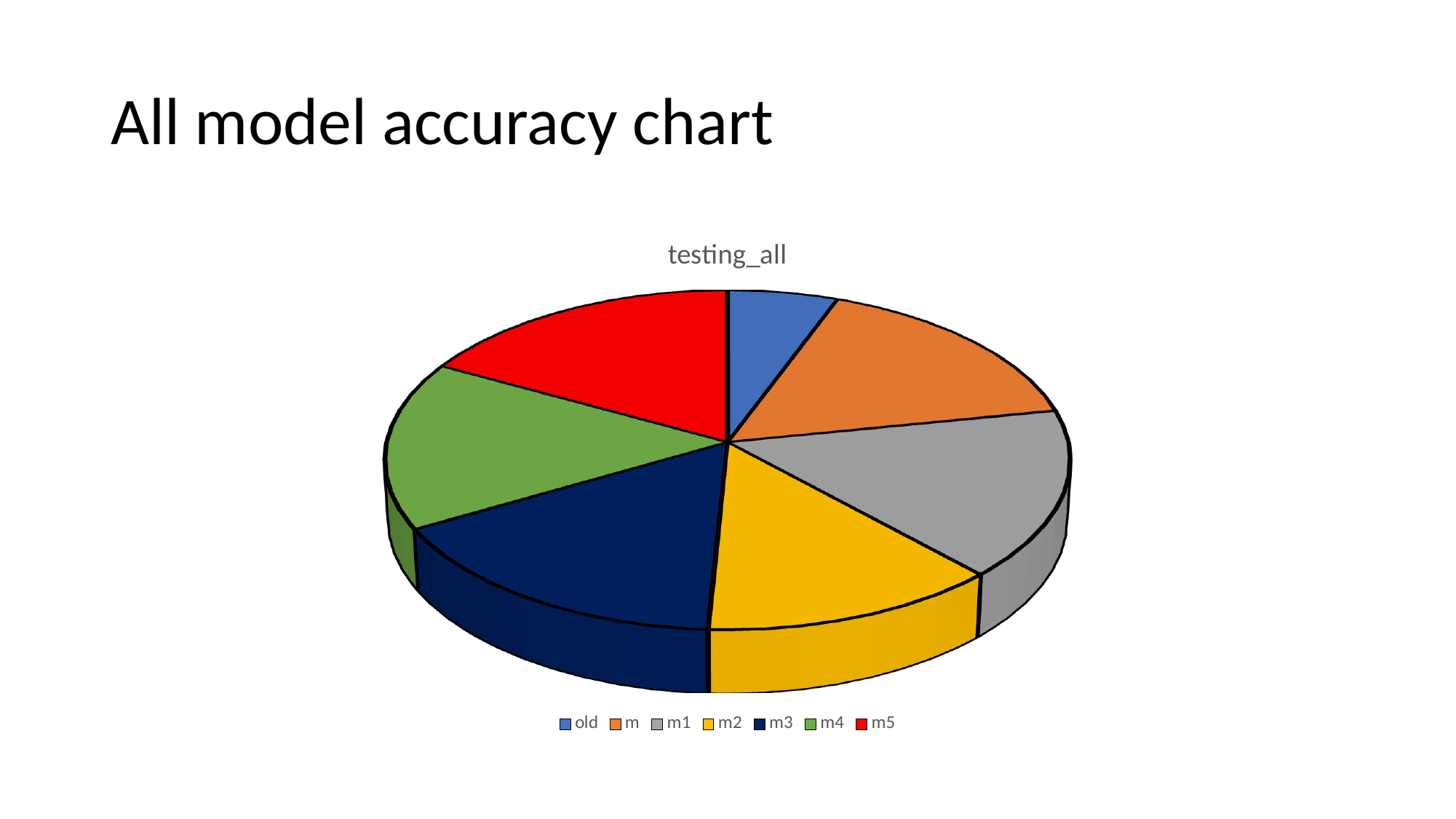

# All model accuracy chart

[unsupported chart]